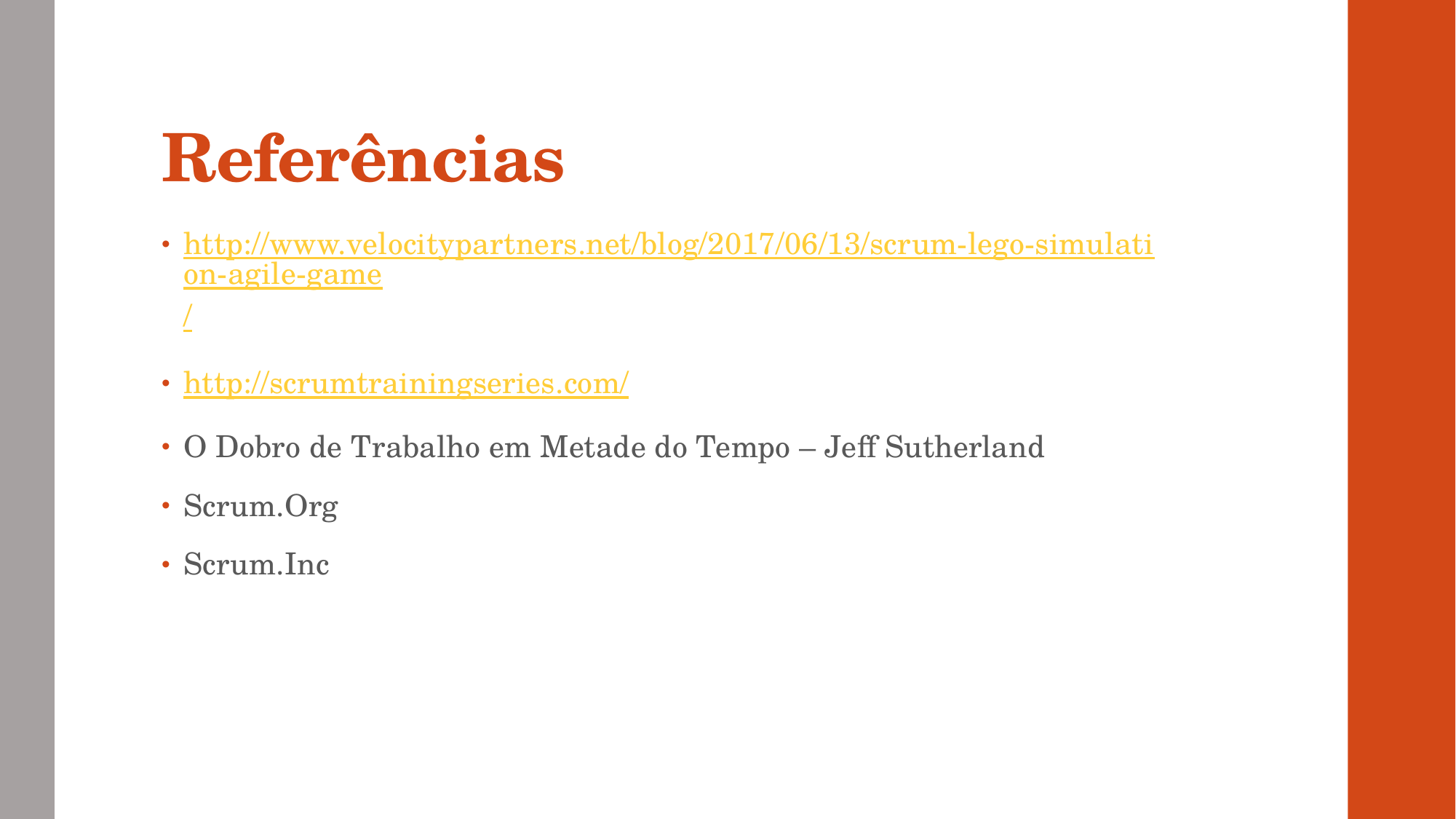

# Referências
http://www.velocitypartners.net/blog/2017/06/13/scrum-lego-simulation-agile-game/
http://scrumtrainingseries.com/
O Dobro de Trabalho em Metade do Tempo – Jeff Sutherland
Scrum.Org
Scrum.Inc